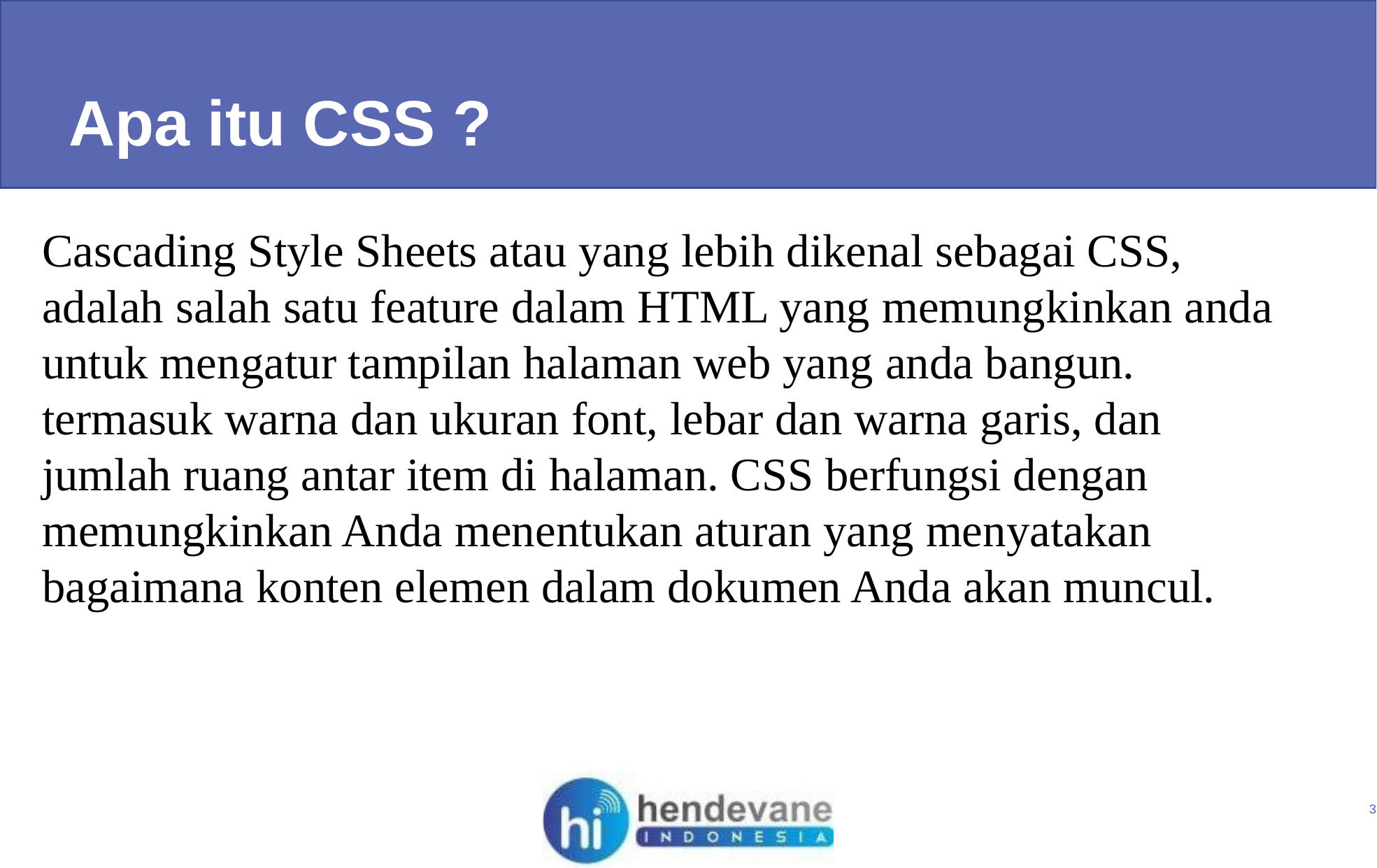

Apa itu CSS ?
Cascading Style Sheets atau yang lebih dikenal sebagai CSS, adalah salah satu feature dalam HTML yang memungkinkan anda untuk mengatur tampilan halaman web yang anda bangun. termasuk warna dan ukuran font, lebar dan warna garis, dan jumlah ruang antar item di halaman. CSS berfungsi dengan memungkinkan Anda menentukan aturan yang menyatakan bagaimana konten elemen dalam dokumen Anda akan muncul.
3